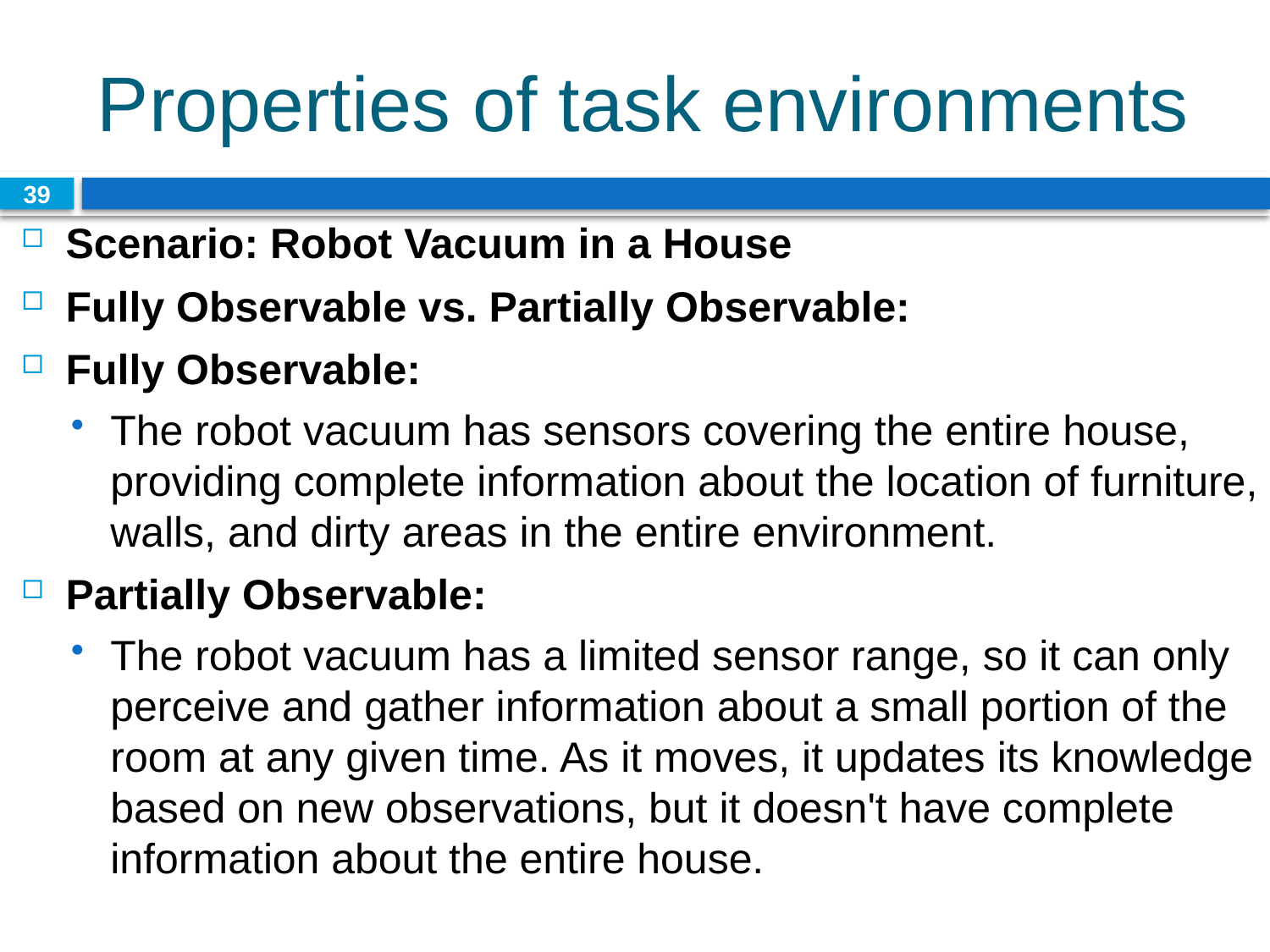

# Properties of task environments
39
Scenario: Robot Vacuum in a House
Fully Observable vs. Partially Observable:
Fully Observable:
The robot vacuum has sensors covering the entire house, providing complete information about the location of furniture, walls, and dirty areas in the entire environment.
Partially Observable:
The robot vacuum has a limited sensor range, so it can only perceive and gather information about a small portion of the room at any given time. As it moves, it updates its knowledge based on new observations, but it doesn't have complete information about the entire house.